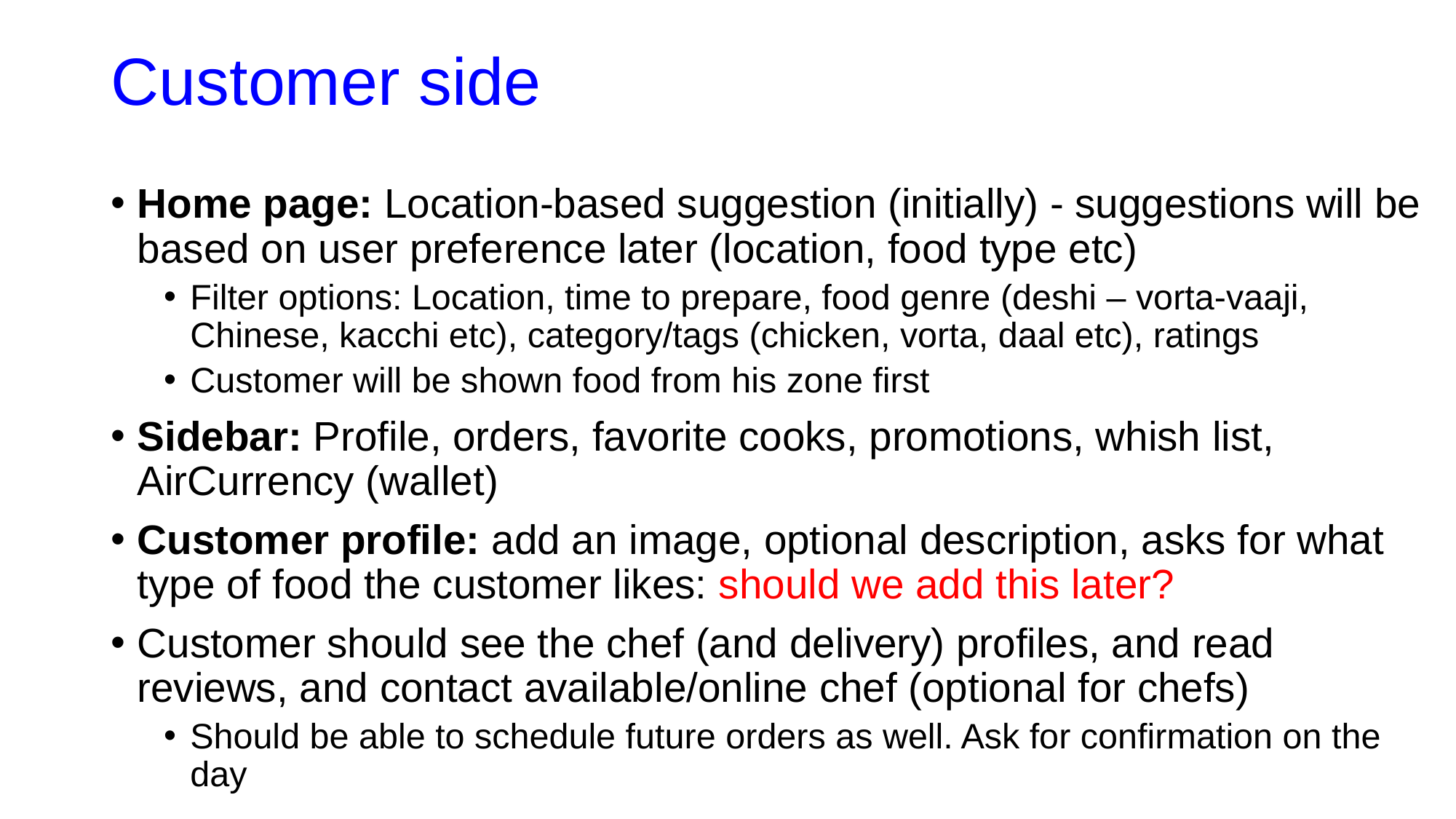

# Customer side
Home page: Location-based suggestion (initially) - suggestions will be based on user preference later (location, food type etc)
Filter options: Location, time to prepare, food genre (deshi – vorta-vaaji, Chinese, kacchi etc), category/tags (chicken, vorta, daal etc), ratings
Customer will be shown food from his zone first
Sidebar: Profile, orders, favorite cooks, promotions, whish list, AirCurrency (wallet)
Customer profile: add an image, optional description, asks for what type of food the customer likes: should we add this later?
Customer should see the chef (and delivery) profiles, and read reviews, and contact available/online chef (optional for chefs)
Should be able to schedule future orders as well. Ask for confirmation on the day